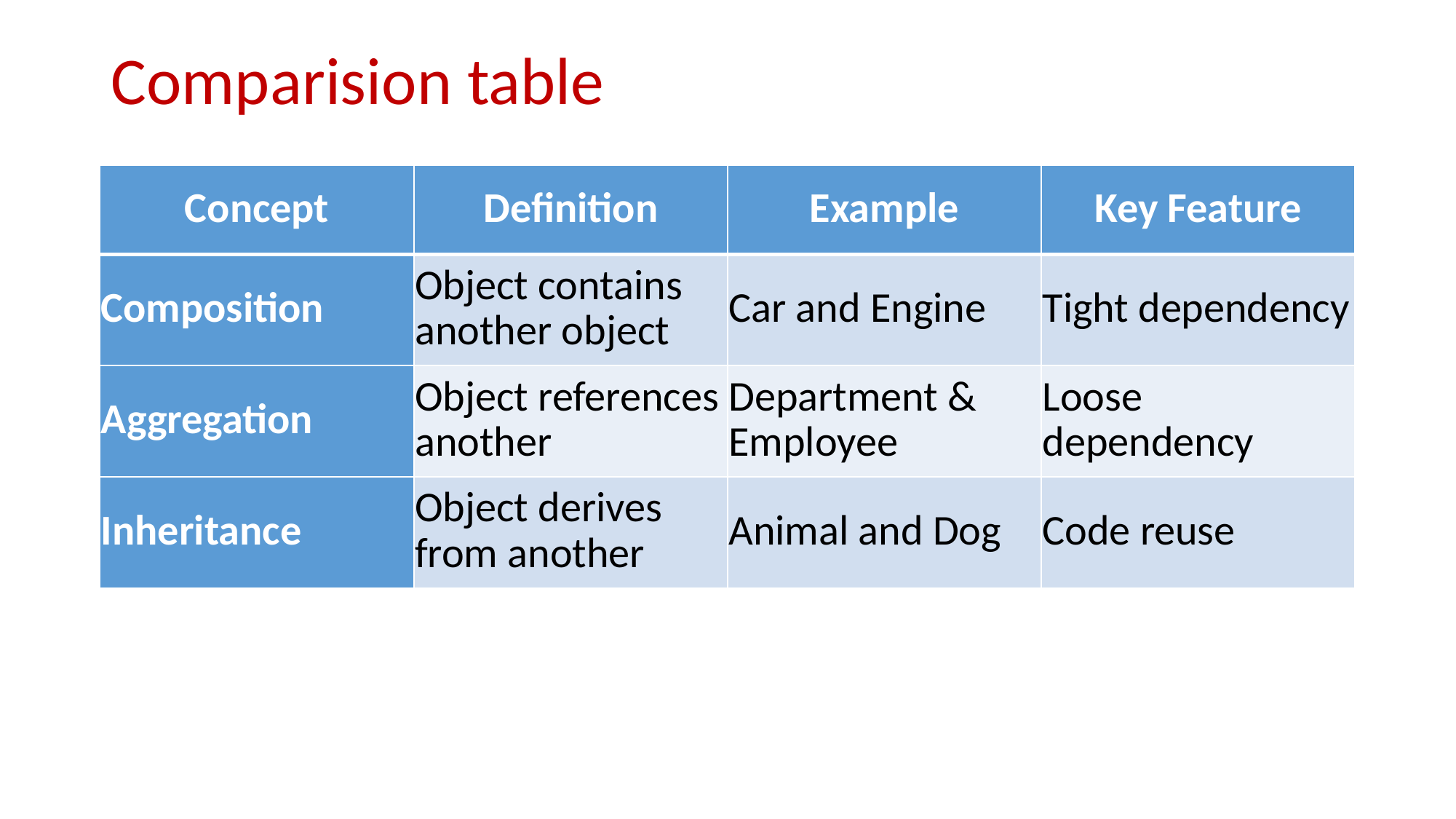

# Comparision table
| Concept | Definition | Example | Key Feature |
| --- | --- | --- | --- |
| Composition | Object contains another object | Car and Engine | Tight dependency |
| Aggregation | Object references another | Department & Employee | Loose dependency |
| Inheritance | Object derives from another | Animal and Dog | Code reuse |
emp1 = Employee("Alice")
emp2 = Employee("Bob")

dept = Department("HR")
dept.add_employee(emp1)
dept.add_employee(emp2)
dept.show_employees()